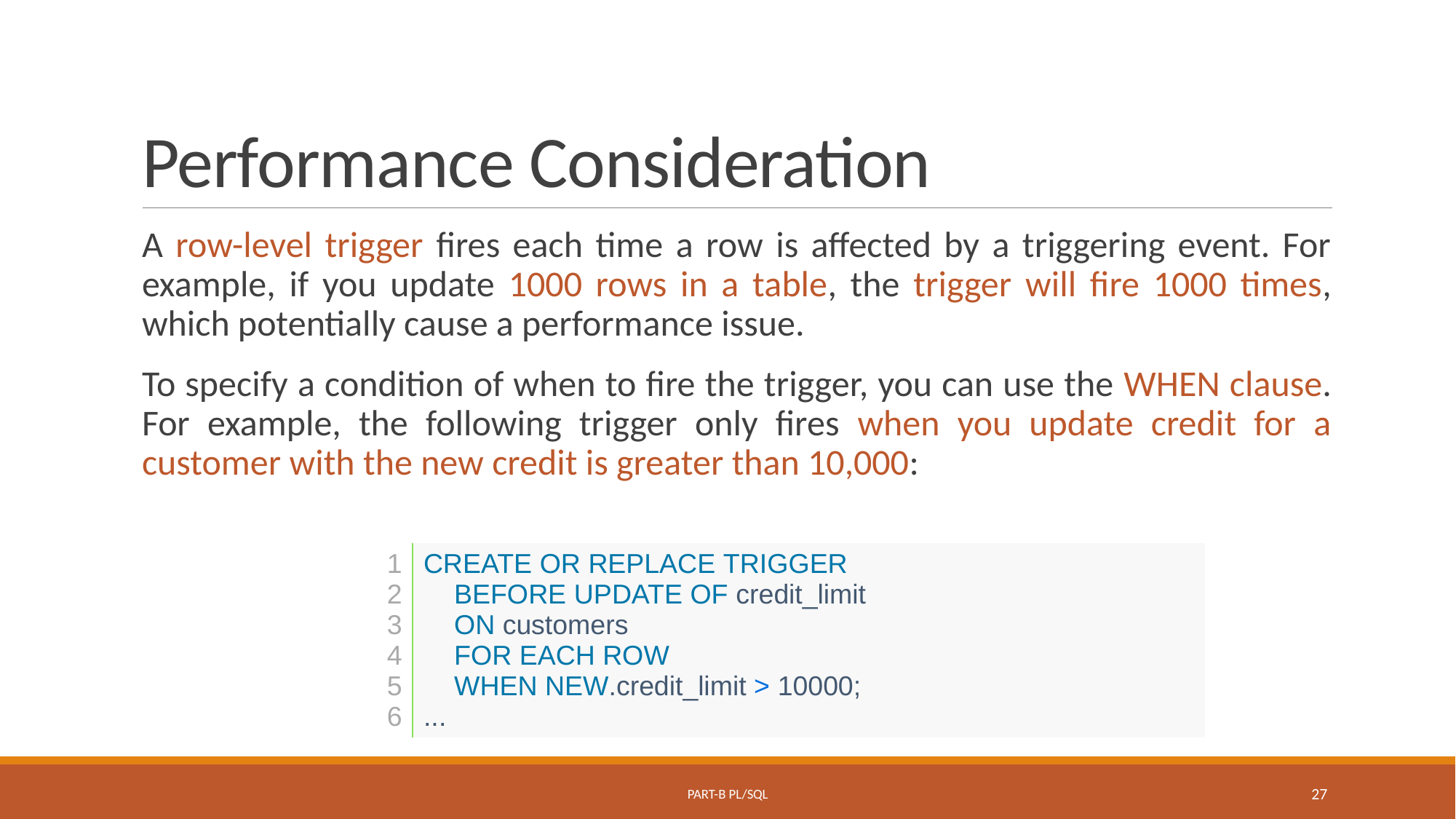

# Performance Consideration
A row-level trigger fires each time a row is affected by a triggering event. For example, if you update 1000 rows in a table, the trigger will fire 1000 times, which potentially cause a performance issue.
To specify a condition of when to fire the trigger, you can use the WHEN clause. For example, the following trigger only fires when you update credit for a customer with the new credit is greater than 10,000:

| 1 2 3 4 5 6 | CREATE OR REPLACE TRIGGER     BEFORE UPDATE OF credit\_limit     ON customers     FOR EACH ROW     WHEN NEW.credit\_limit > 10000; ... |
| --- | --- |
Part-B PL/SQL
27